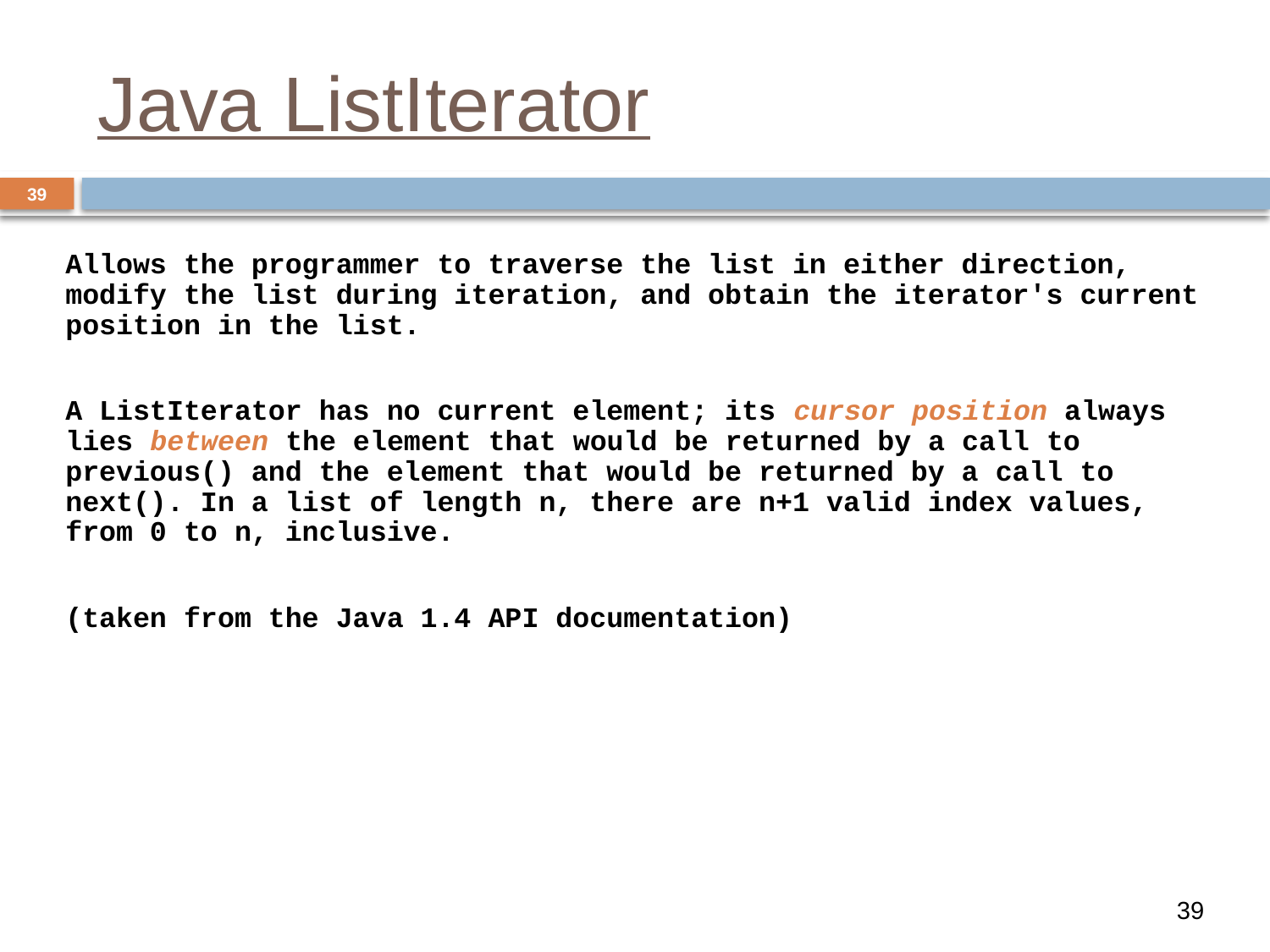

# Java ListIterator
39
Allows the programmer to traverse the list in either direction, modify the list during iteration, and obtain the iterator's current position in the list.

A ListIterator has no current element; its cursor position always lies between the element that would be returned by a call to previous() and the element that would be returned by a call to next(). In a list of length n, there are n+1 valid index values, from 0 to n, inclusive.

(taken from the Java 1.4 API documentation)